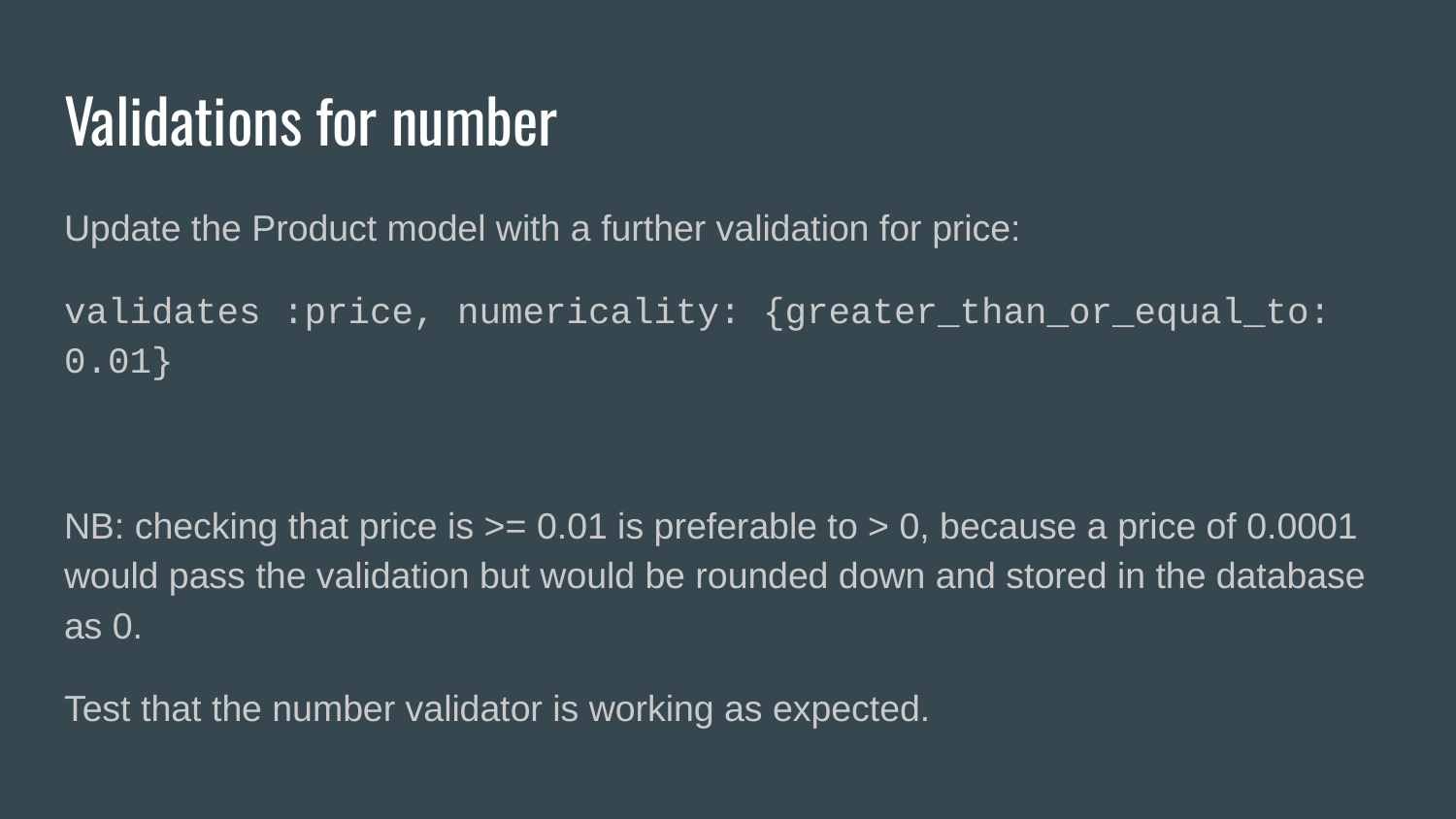

# Validations for number
Update the Product model with a further validation for price:
validates :price, numericality: {greater_than_or_equal_to: 0.01}

NB: checking that price is >= 0.01 is preferable to > 0, because a price of 0.0001 would pass the validation but would be rounded down and stored in the database as 0.
Test that the number validator is working as expected.